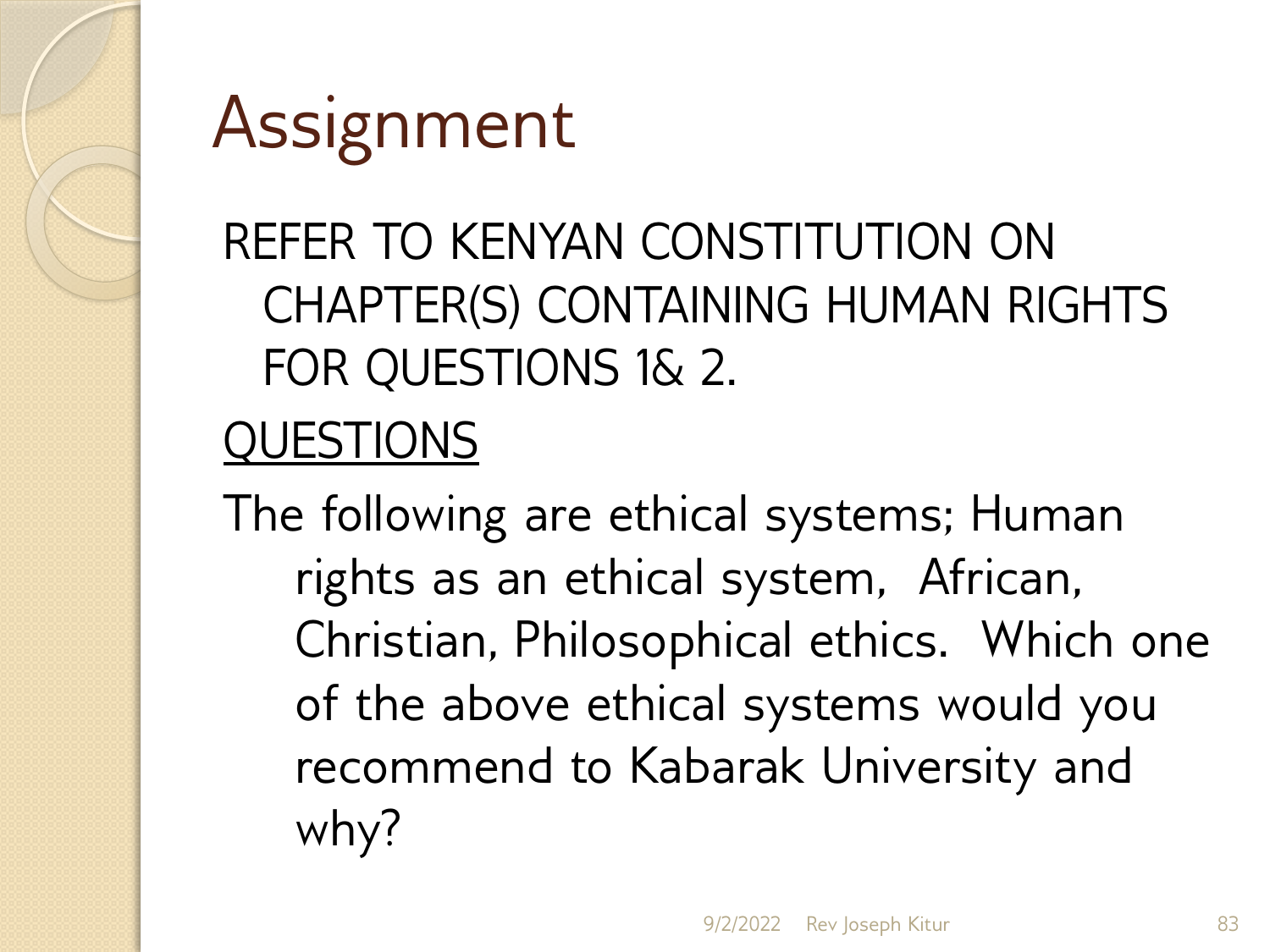

# Assignment
REFER TO KENYAN CONSTITUTION ON CHAPTER(S) CONTAINING HUMAN RIGHTS FOR QUESTIONS 1& 2.
QUESTIONS
The following are ethical systems; Human rights as an ethical system,  African, Christian, Philosophical ethics.  Which one of the above ethical systems would you recommend to Kabarak University and why?

9/2/2022
Rev Joseph Kitur
83